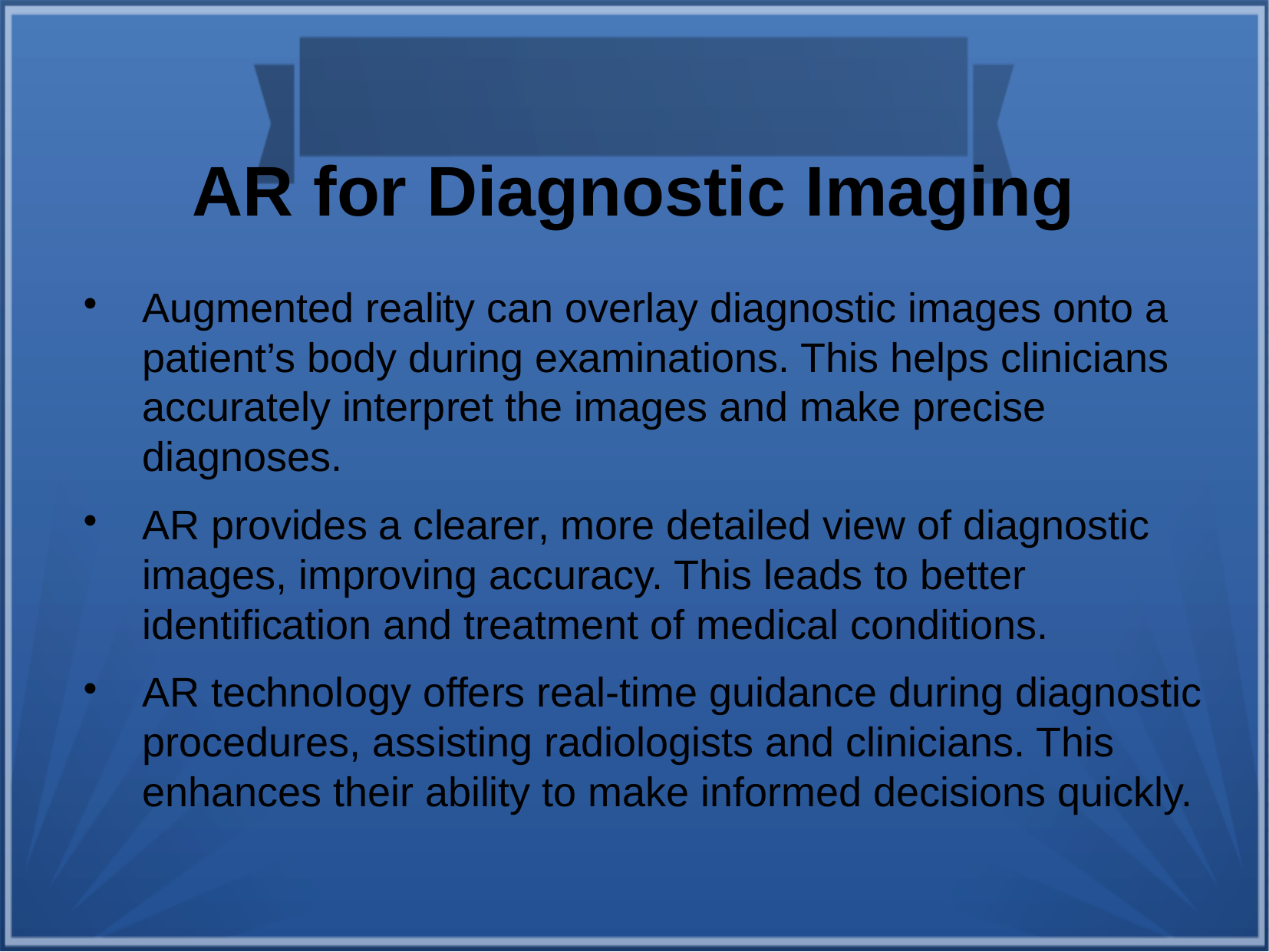

AR for Diagnostic Imaging
Augmented reality can overlay diagnostic images onto a patient’s body during examinations. This helps clinicians accurately interpret the images and make precise diagnoses.
AR provides a clearer, more detailed view of diagnostic images, improving accuracy. This leads to better identification and treatment of medical conditions.
AR technology offers real-time guidance during diagnostic procedures, assisting radiologists and clinicians. This enhances their ability to make informed decisions quickly.